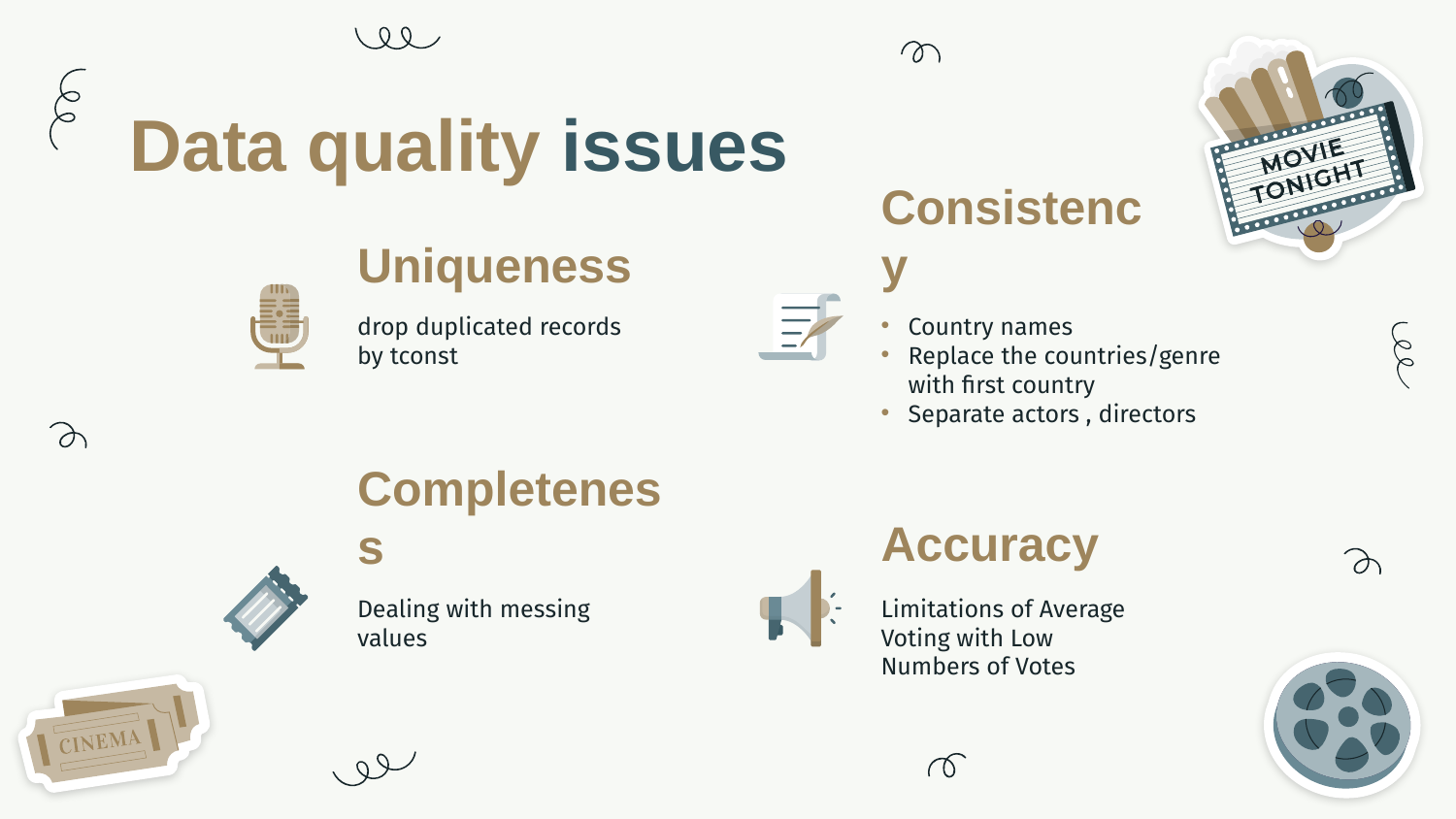

# Data quality issues
Uniqueness
Consistency

drop duplicated records by tconst
Country names
Replace the countries/genre  with first country
Separate actors , directors
Accuracy
Completeness

Dealing with messing values
Limitations of Average Voting with Low Numbers of Votes